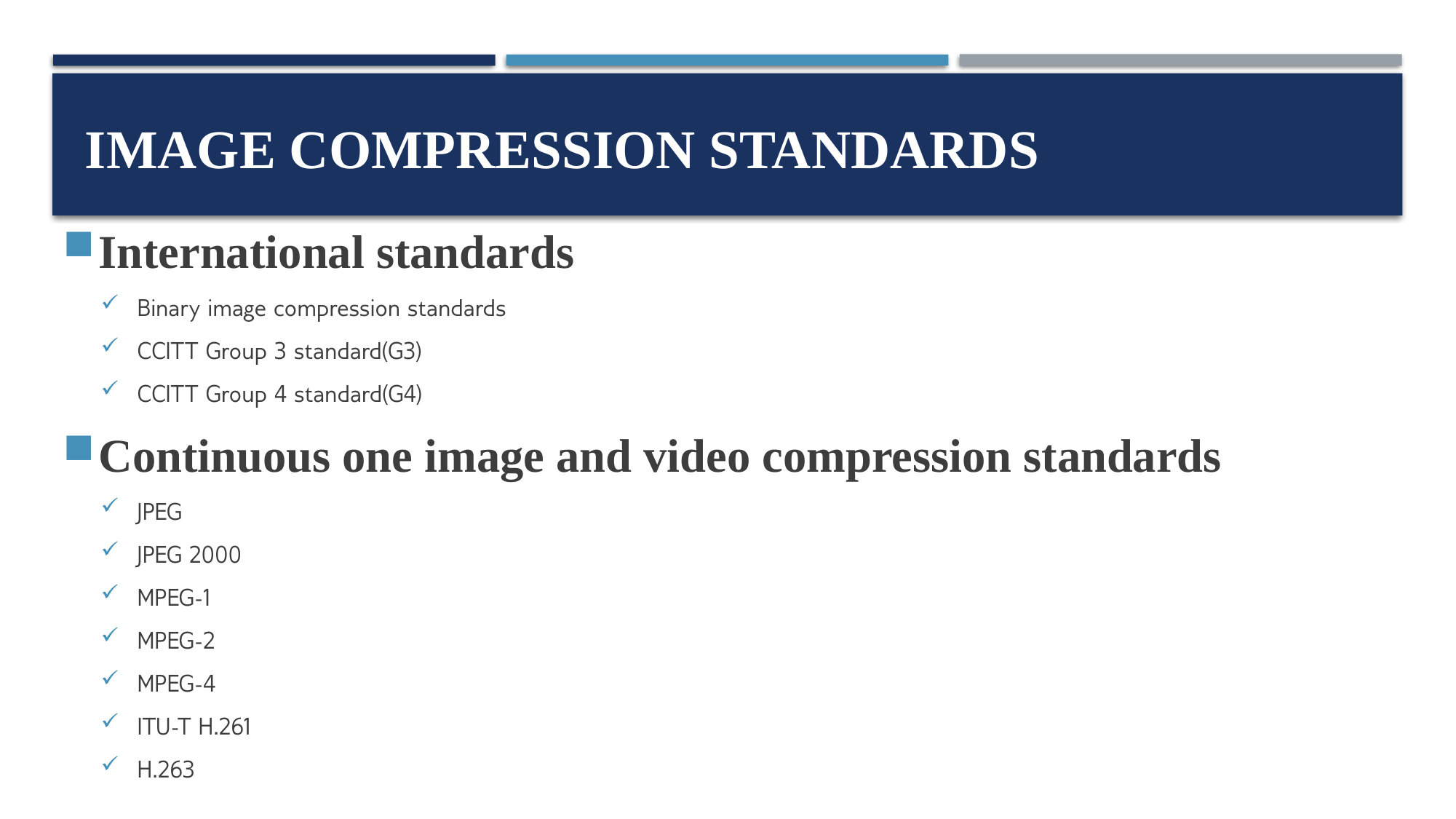

# Image compression standards
International standards
Binary image compression standards
CCITT Group 3 standard(G3)
CCITT Group 4 standard(G4)
Continuous one image and video compression standards
JPEG
JPEG 2000
MPEG-1
MPEG-2
MPEG-4
ITU-T H.261
H.263